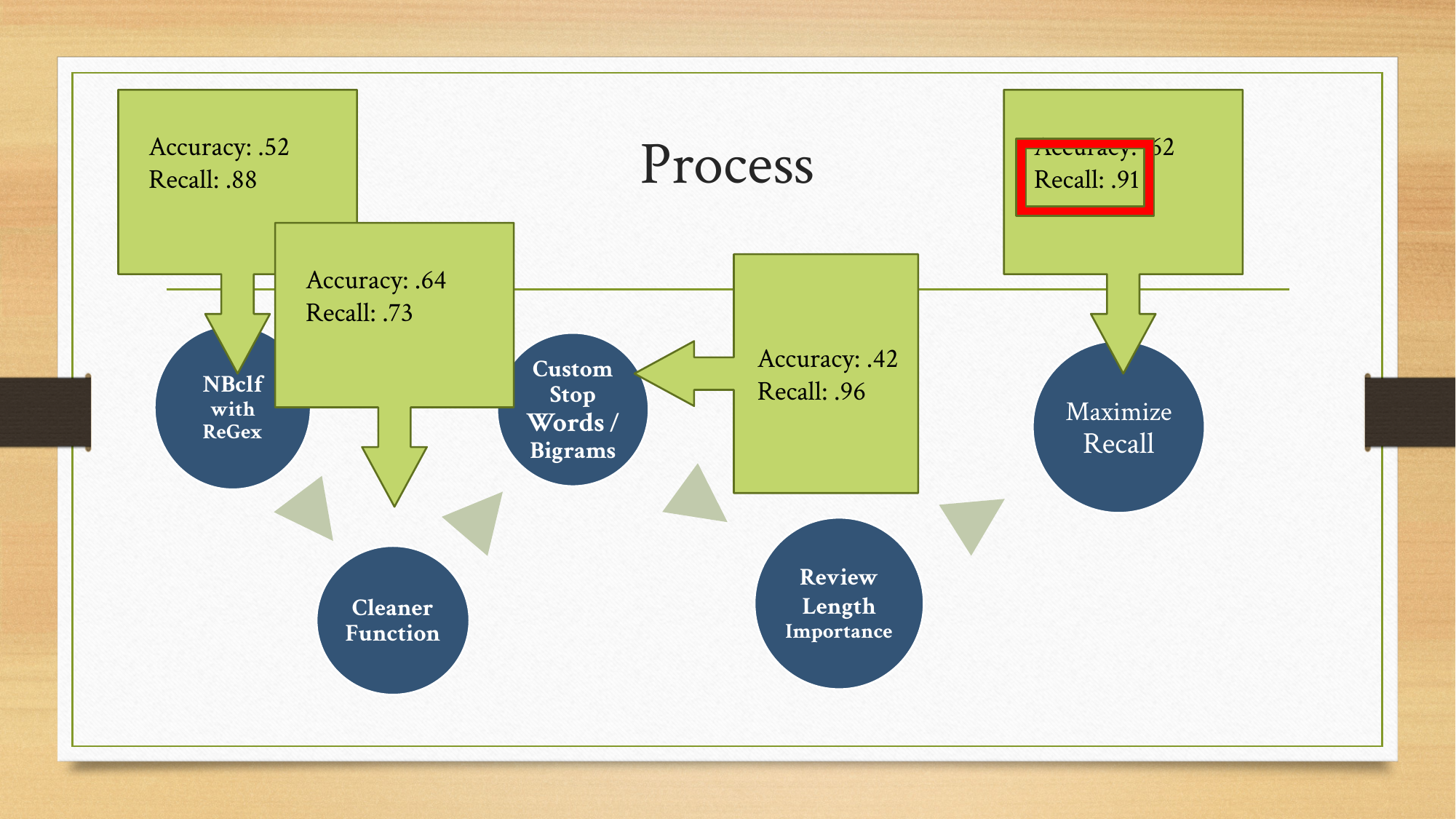

Accuracy: .52
Recall: .88

Accuracy: .62
Recall: .91
# Process

Accuracy: .64
Recall: .73

Accuracy: .42
Recall: .96
NBclf with ReGex
Cleaner Function
Custom Stop Words / Bigrams
Review Length Importance
Maximize Recall